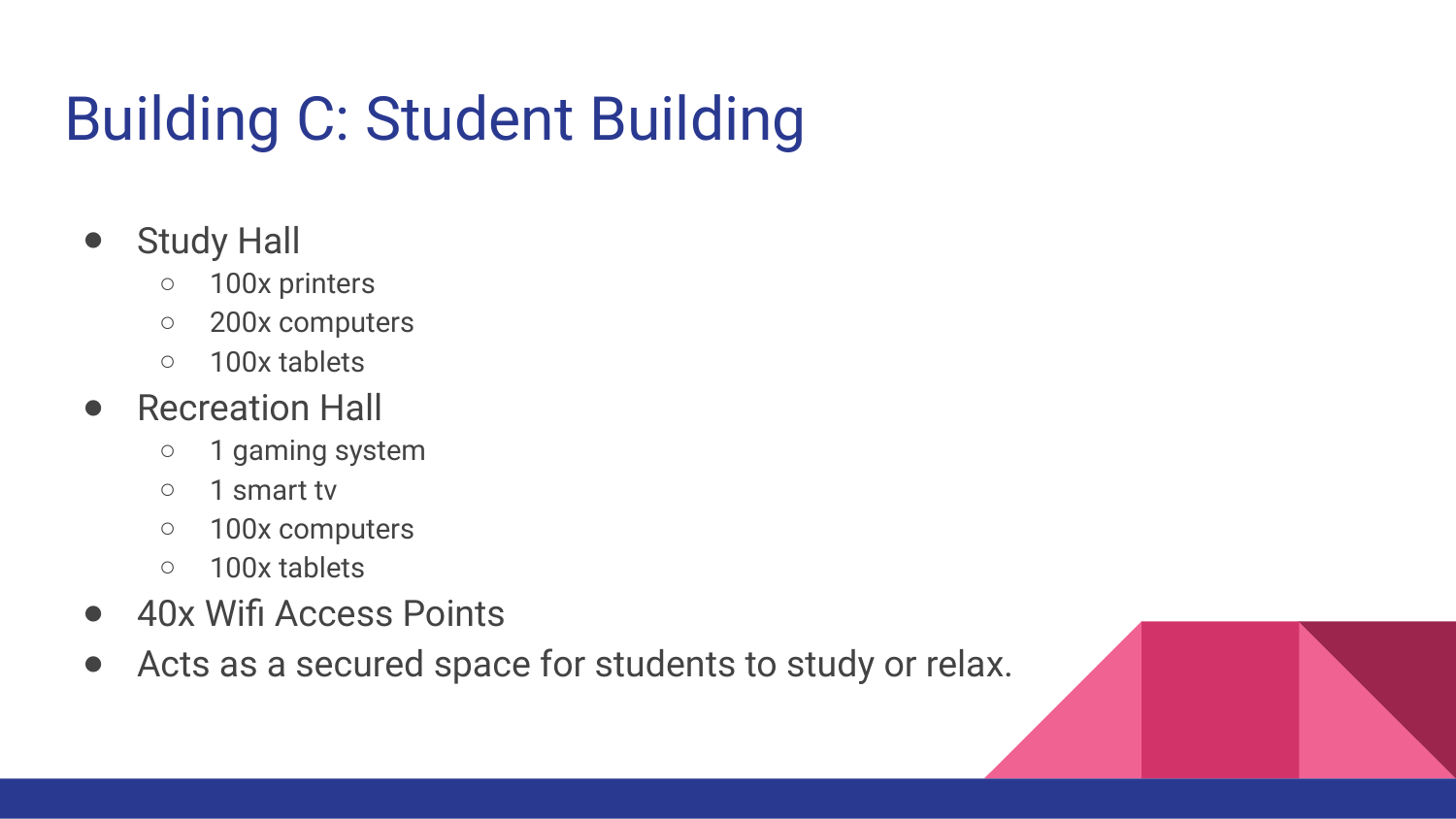

# Building C: Student Building
Study Hall
100x printers
200x computers
100x tablets
Recreation Hall
1 gaming system
1 smart tv
100x computers
100x tablets
40x Wifi Access Points
Acts as a secured space for students to study or relax.